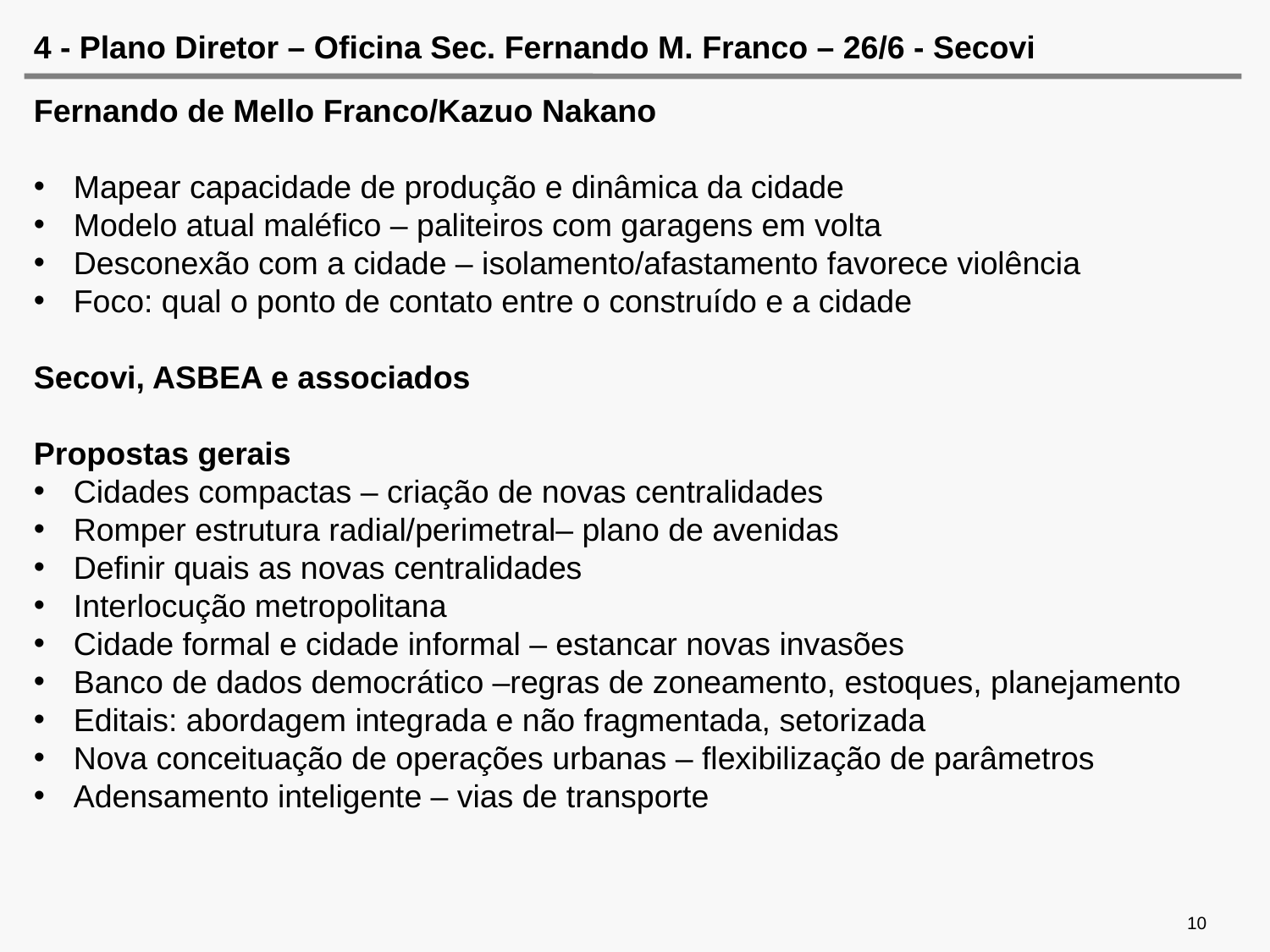

# 4 - Plano Diretor – Oficina Sec. Fernando M. Franco – 26/6 - Secovi

Fernando de Mello Franco/Kazuo Nakano

Mapear capacidade de produção e dinâmica da cidade
Modelo atual maléfico – paliteiros com garagens em volta
Desconexão com a cidade – isolamento/afastamento favorece violência
Foco: qual o ponto de contato entre o construído e a cidade

Secovi, ASBEA e associados

Propostas gerais
Cidades compactas – criação de novas centralidades
Romper estrutura radial/perimetral– plano de avenidas
Definir quais as novas centralidades
Interlocução metropolitana
Cidade formal e cidade informal – estancar novas invasões
Banco de dados democrático –regras de zoneamento, estoques, planejamento
Editais: abordagem integrada e não fragmentada, setorizada
Nova conceituação de operações urbanas – flexibilização de parâmetros
Adensamento inteligente – vias de transporte

10